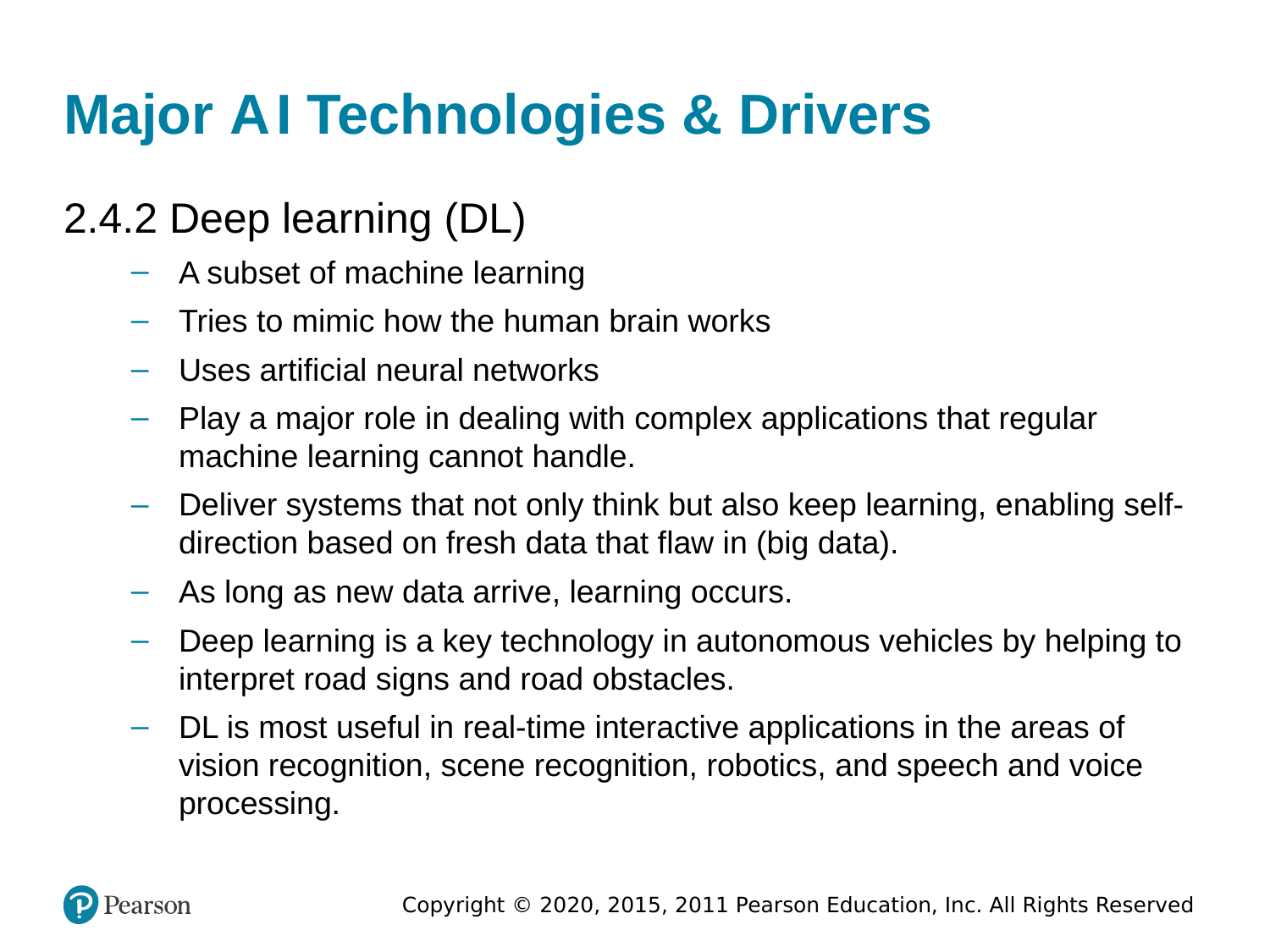

# Major A I Technologies & Drivers
2.4.2 Deep learning (DL)
A subset of machine learning
Tries to mimic how the human brain works
Uses artificial neural networks
Play a major role in dealing with complex applications that regular machine learning cannot handle.
Deliver systems that not only think but also keep learning, enabling self-direction based on fresh data that flaw in (big data).
As long as new data arrive, learning occurs.
Deep learning is a key technology in autonomous vehicles by helping to interpret road signs and road obstacles.
DL is most useful in real-time interactive applications in the areas of vision recognition, scene recognition, robotics, and speech and voice processing.